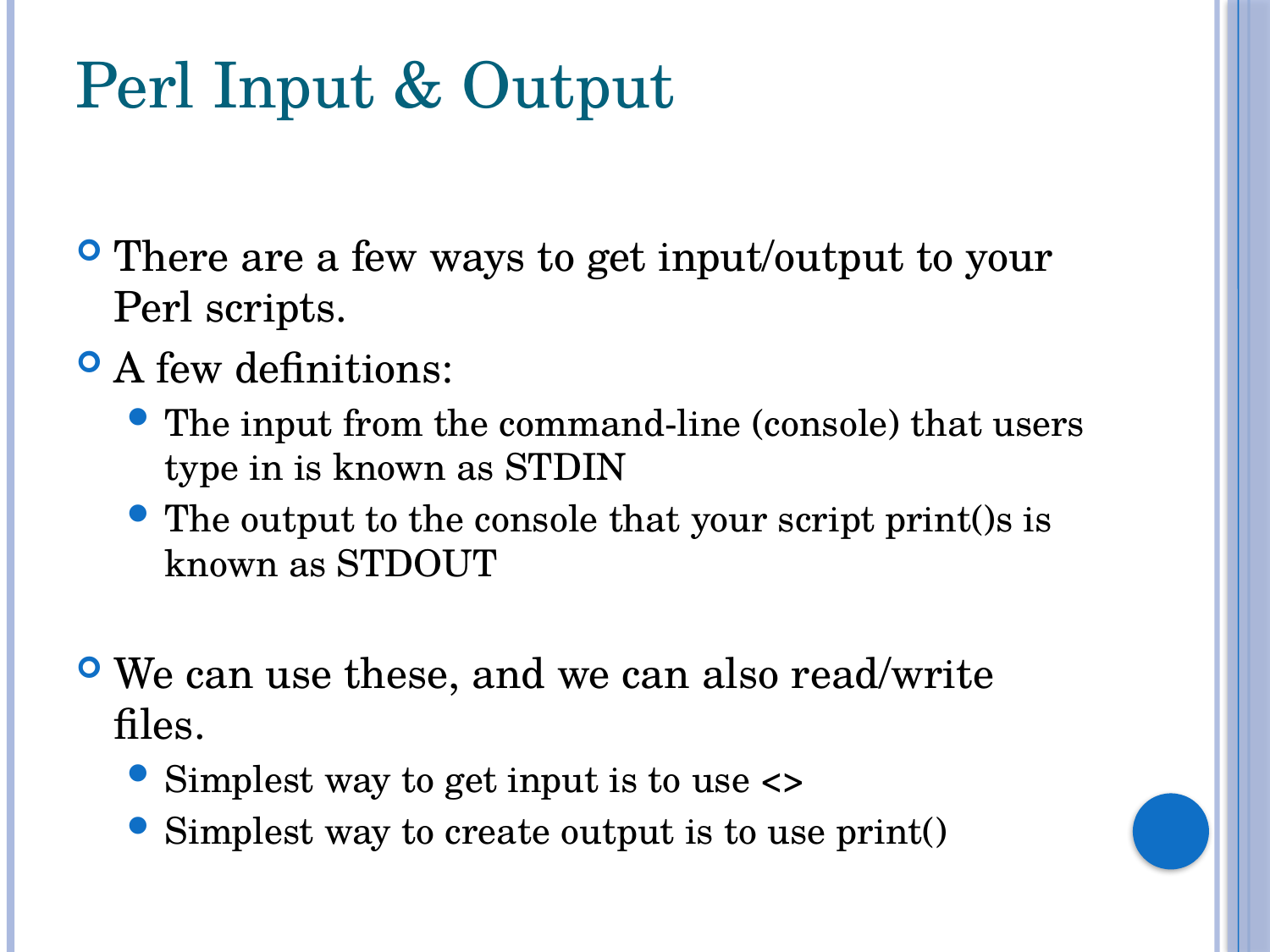

# Perl Input & Output
There are a few ways to get input/output to your Perl scripts.
A few definitions:
The input from the command-line (console) that users type in is known as STDIN
The output to the console that your script print()s is known as STDOUT

We can use these, and we can also read/write files.
Simplest way to get input is to use <>
Simplest way to create output is to use print()